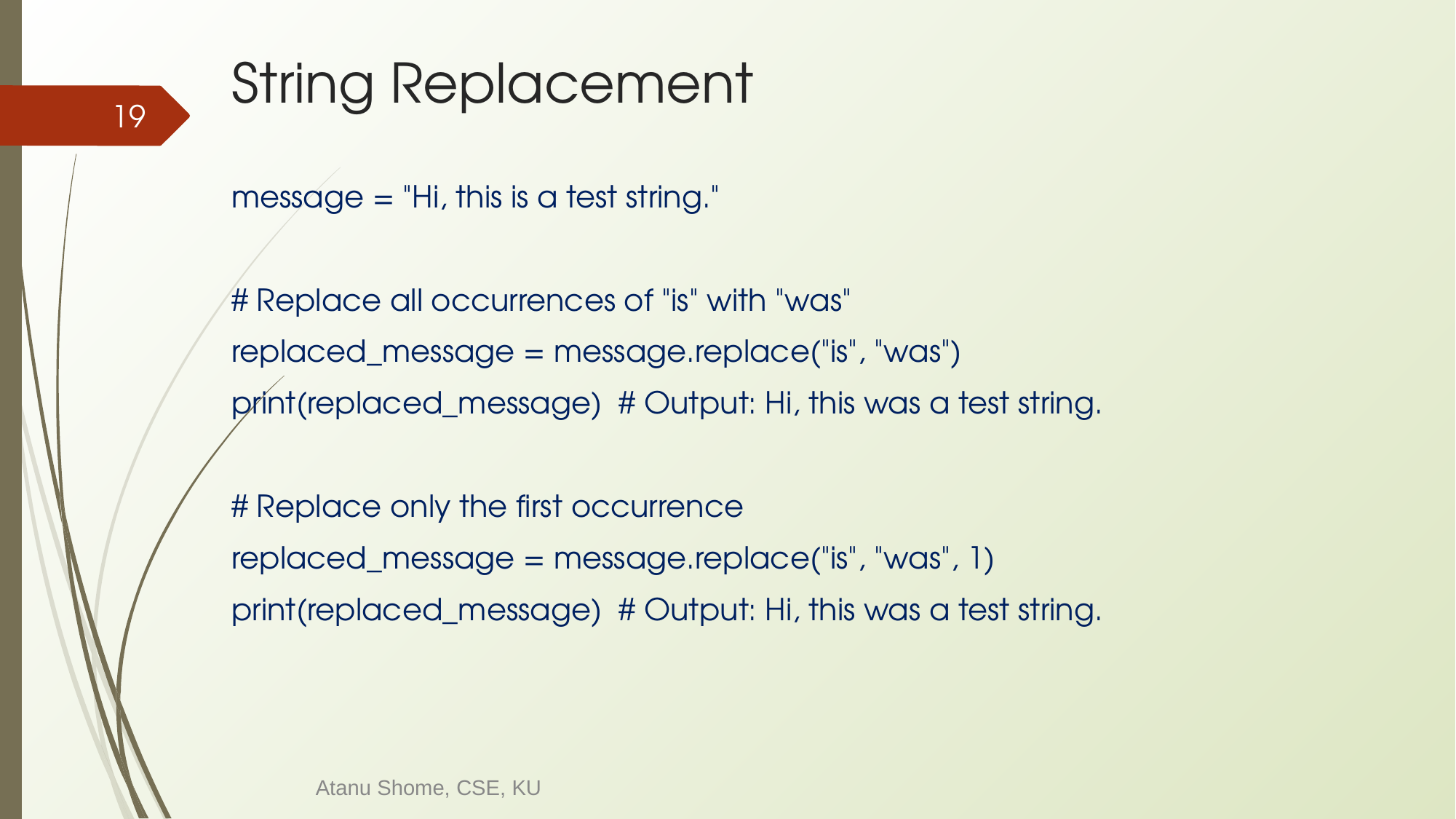

# String Replacement
19
message = "Hi, this is a test string."

# Replace all occurrences of "is" with "was"
replaced_message = message.replace("is", "was")
print(replaced_message)  # Output: Hi, this was a test string.

# Replace only the first occurrence
replaced_message = message.replace("is", "was", 1)
print(replaced_message)  # Output: Hi, this was a test string.

Atanu Shome, CSE, KU